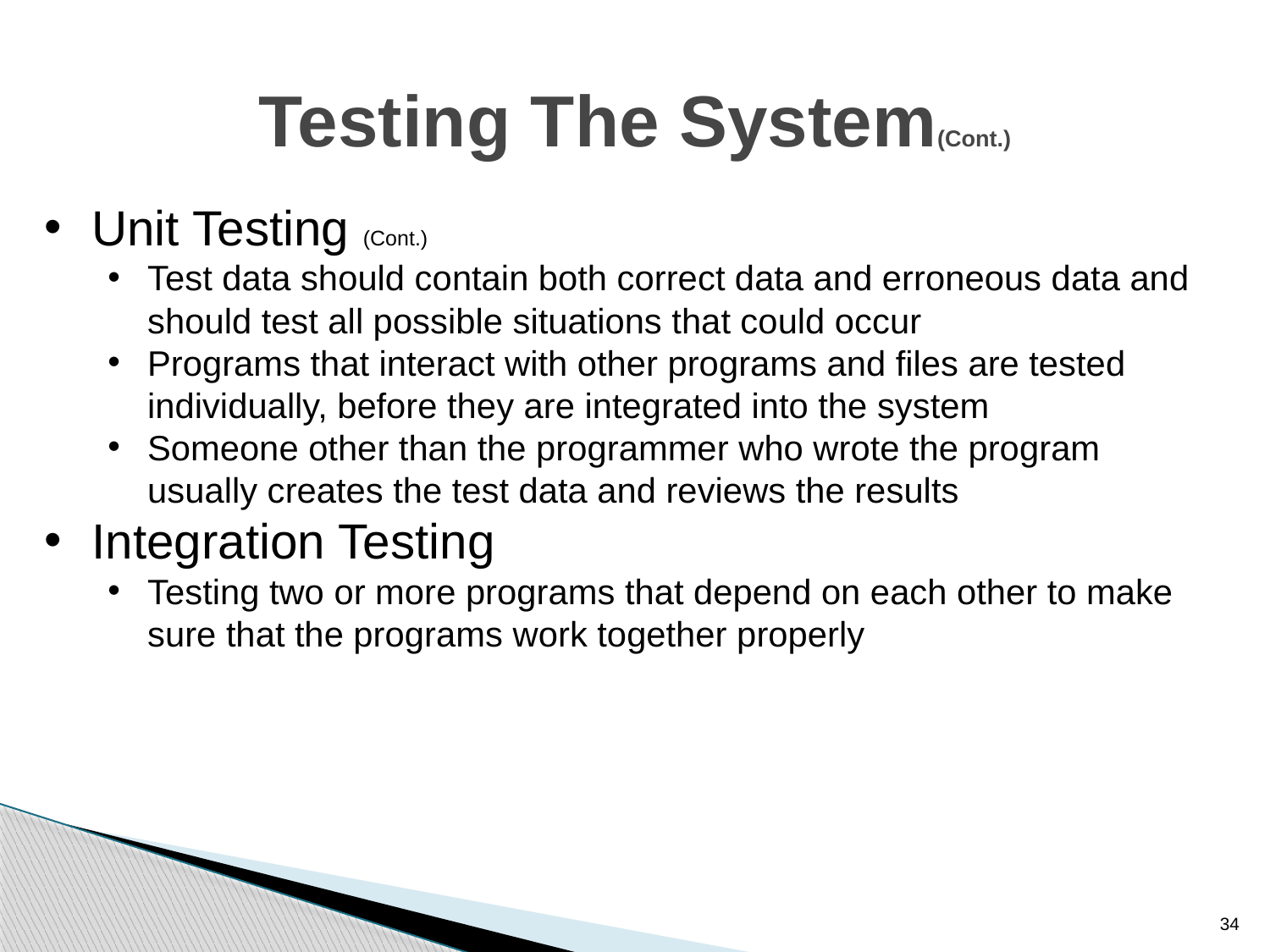

# Testing The System(Cont.)
Unit Testing (Cont.)
Test data should contain both correct data and erroneous data and should test all possible situations that could occur
Programs that interact with other programs and files are tested individually, before they are integrated into the system
Someone other than the programmer who wrote the program usually creates the test data and reviews the results
Integration Testing
Testing two or more programs that depend on each other to make sure that the programs work together properly

34